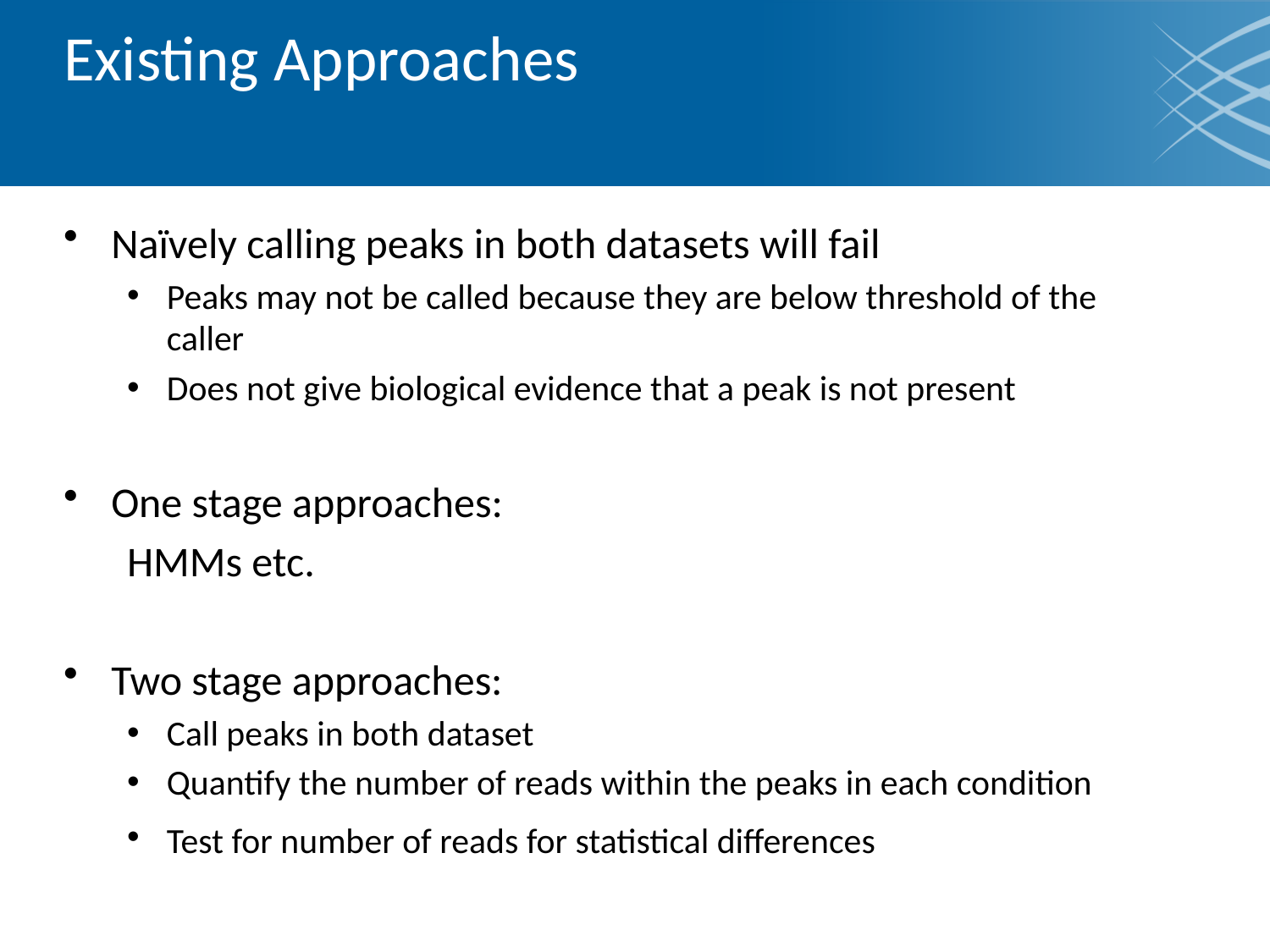

# Existing Approaches
Naïvely calling peaks in both datasets will fail
Peaks may not be called because they are below threshold of the caller
Does not give biological evidence that a peak is not present

One stage approaches:
HMMs etc.

Two stage approaches:
Call peaks in both dataset
Quantify the number of reads within the peaks in each condition
Test for number of reads for statistical differences